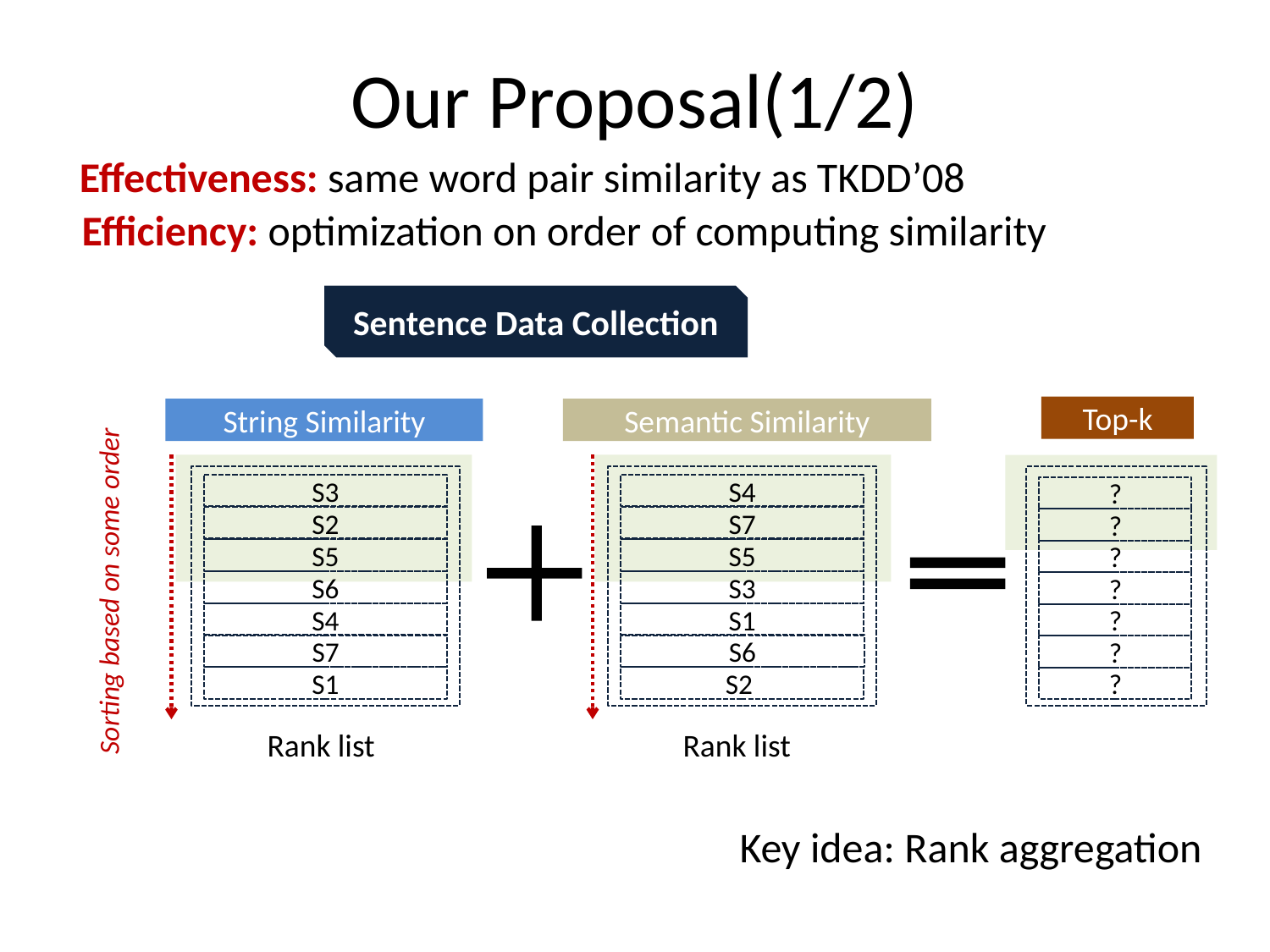

# Our Proposal(1/2)
Effectiveness: same word pair similarity as TKDD’08
Efficiency: optimization on order of computing similarity
Sentence Data Collection
Top-k
String Similarity
Semantic Similarity

S3
S2
S5
S6
S4
S7
S1

S4
S7
S5
S3
S1
S6
S2

?
?
?

Sorting based on some order

?

?
?
?
Rank list
Rank list
Key idea: Rank aggregation